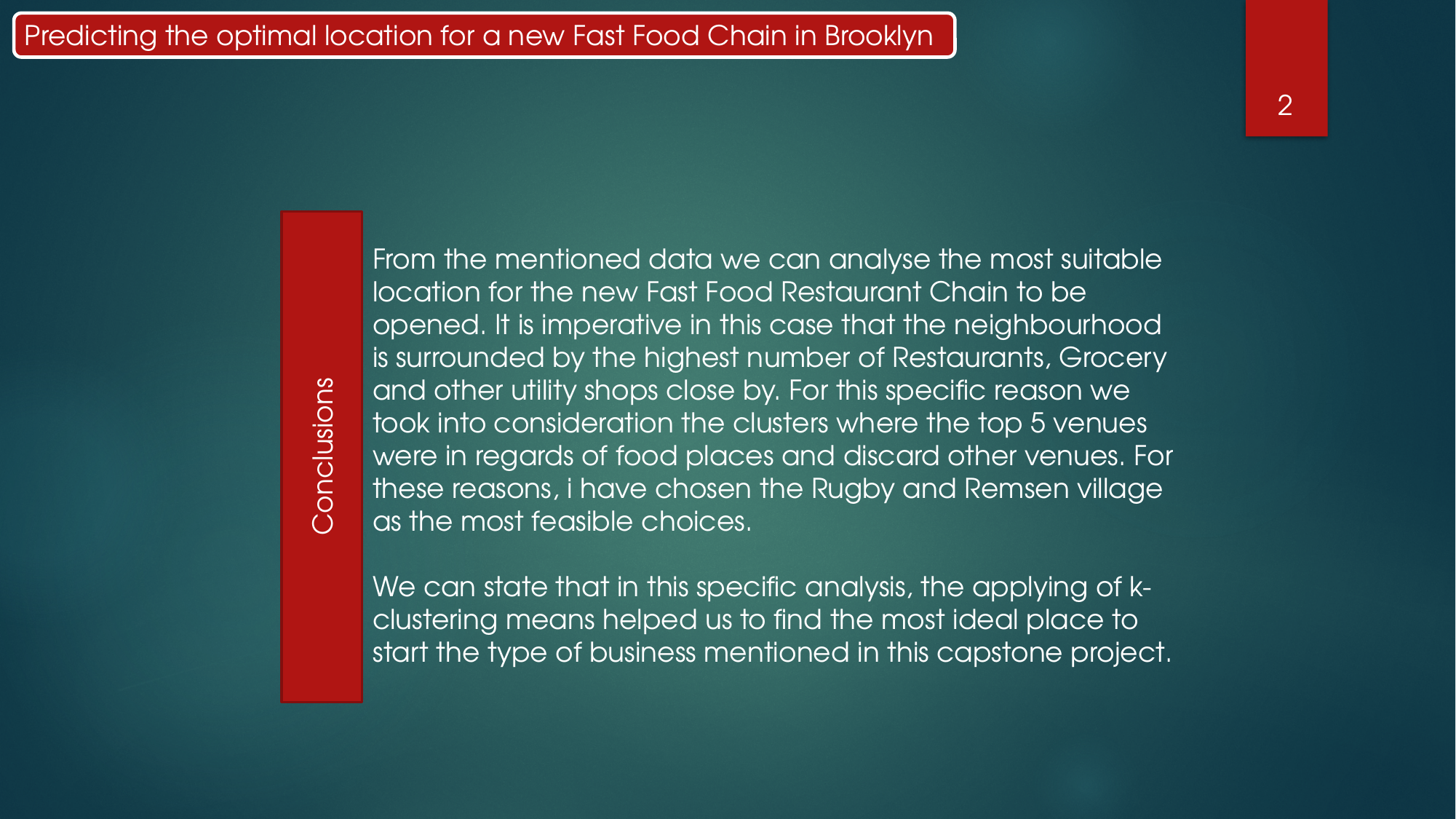

Predicting the optimal location for a new Fast Food Chain in Brooklyn
2
Conclusions
From the mentioned data we can analyse the most suitable location for the new Fast Food Restaurant Chain to be opened. It is imperative in this case that the neighbourhood is surrounded by the highest number of Restaurants, Grocery and other utility shops close by. For this specific reason we took into consideration the clusters where the top 5 venues were in regards of food places and discard other venues. For these reasons, i have chosen the Rugby and Remsen village as the most feasible choices.

We can state that in this specific analysis, the applying of k-clustering means helped us to find the most ideal place to start the type of business mentioned in this capstone project.